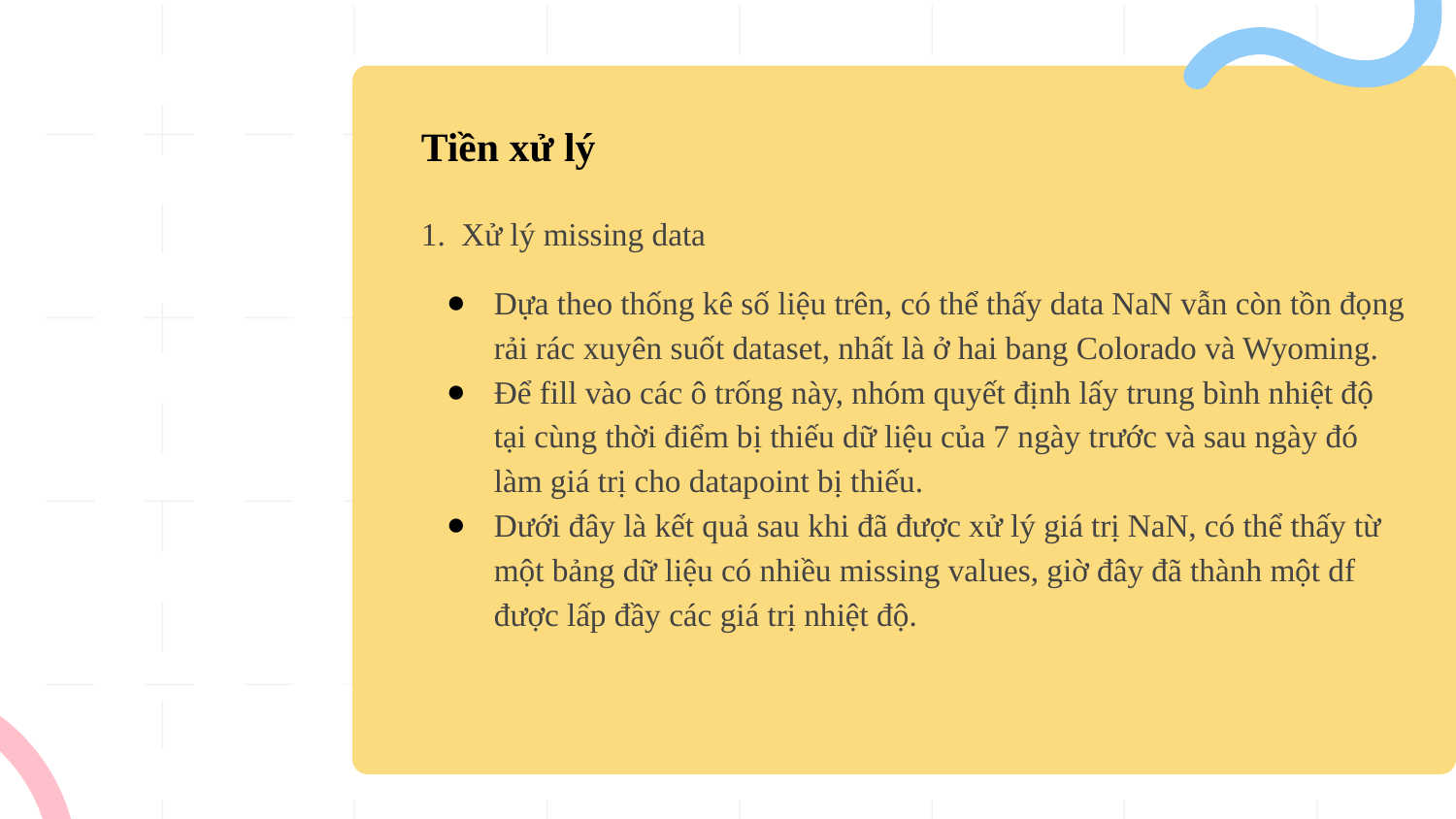

# Tiền xử lý
1.  Xử lý missing data
Dựa theo thống kê số liệu trên, có thể thấy data NaN vẫn còn tồn đọng rải rác xuyên suốt dataset, nhất là ở hai bang Colorado và Wyoming.
Để fill vào các ô trống này, nhóm quyết định lấy trung bình nhiệt độ tại cùng thời điểm bị thiếu dữ liệu của 7 ngày trước và sau ngày đó làm giá trị cho datapoint bị thiếu.
Dưới đây là kết quả sau khi đã được xử lý giá trị NaN, có thể thấy từ một bảng dữ liệu có nhiều missing values, giờ đây đã thành một df được lấp đầy các giá trị nhiệt độ.